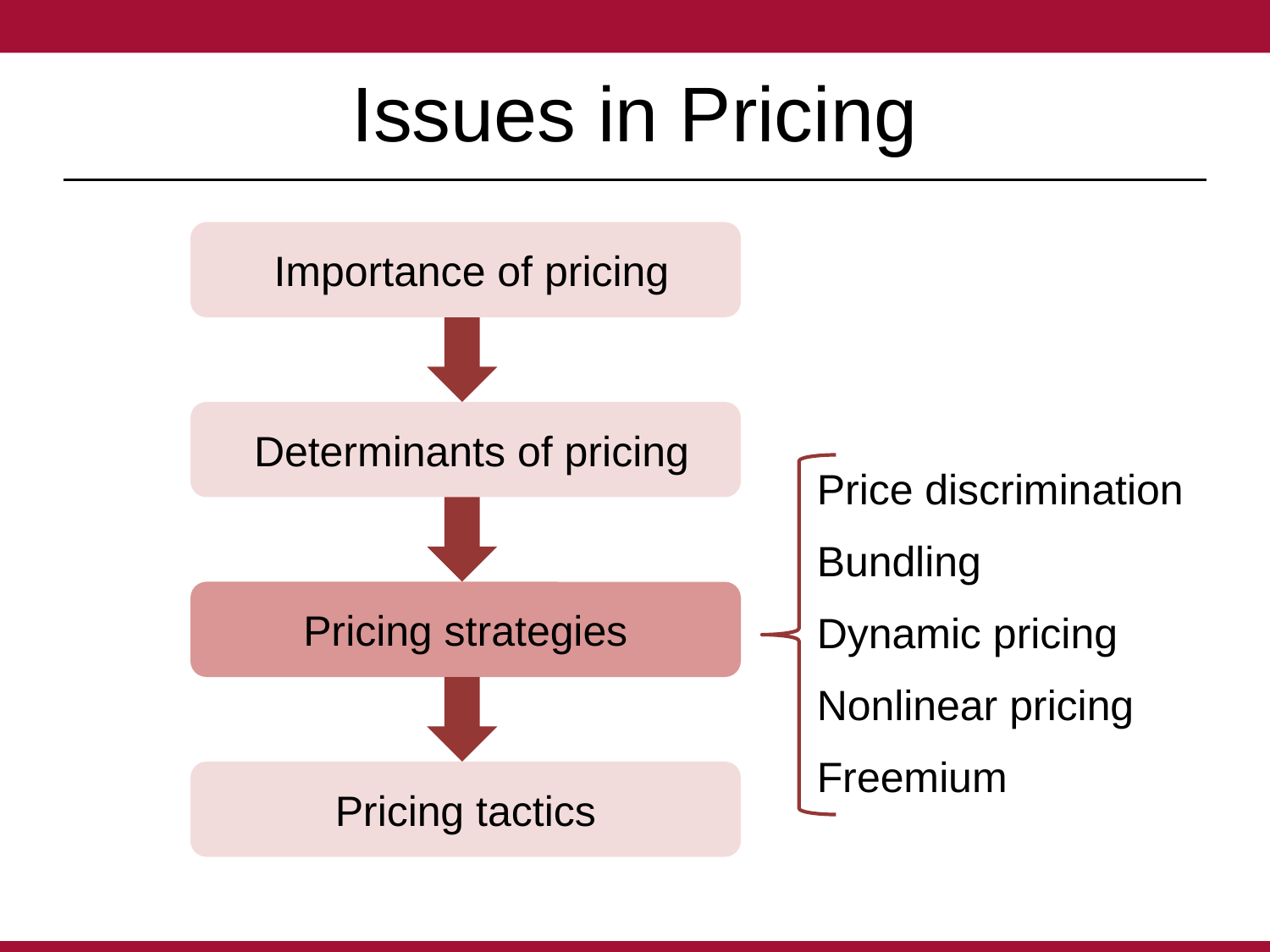

# Issues in Pricing
 Importance of pricing

 Determinants of pricing

Pricing strategies

Pricing tactics

Price discrimination
Bundling
Dynamic pricing
Nonlinear pricing
Freemium